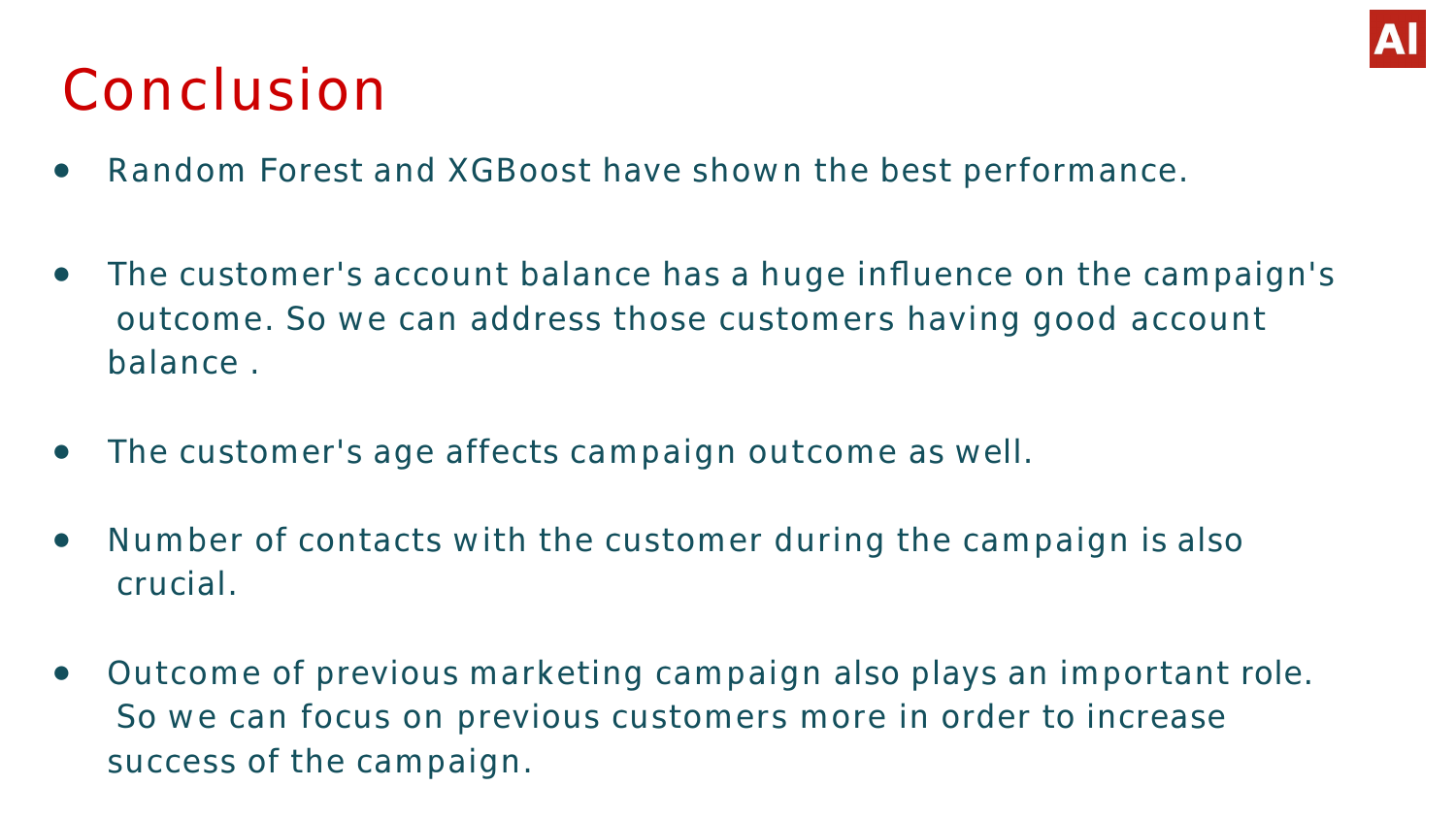

# Conclusion
Random Forest and XGBoost have shown the best performance.

The customer's account balance has a huge inﬂuence on the campaign's  outcome. So we can address those customers having good account  balance .

The customer's age affects campaign outcome as well.

Number of contacts with the customer during the campaign is also  crucial.

Outcome of previous marketing campaign also plays an important role.  So we can focus on previous customers more in order to increase  success of the campaign.